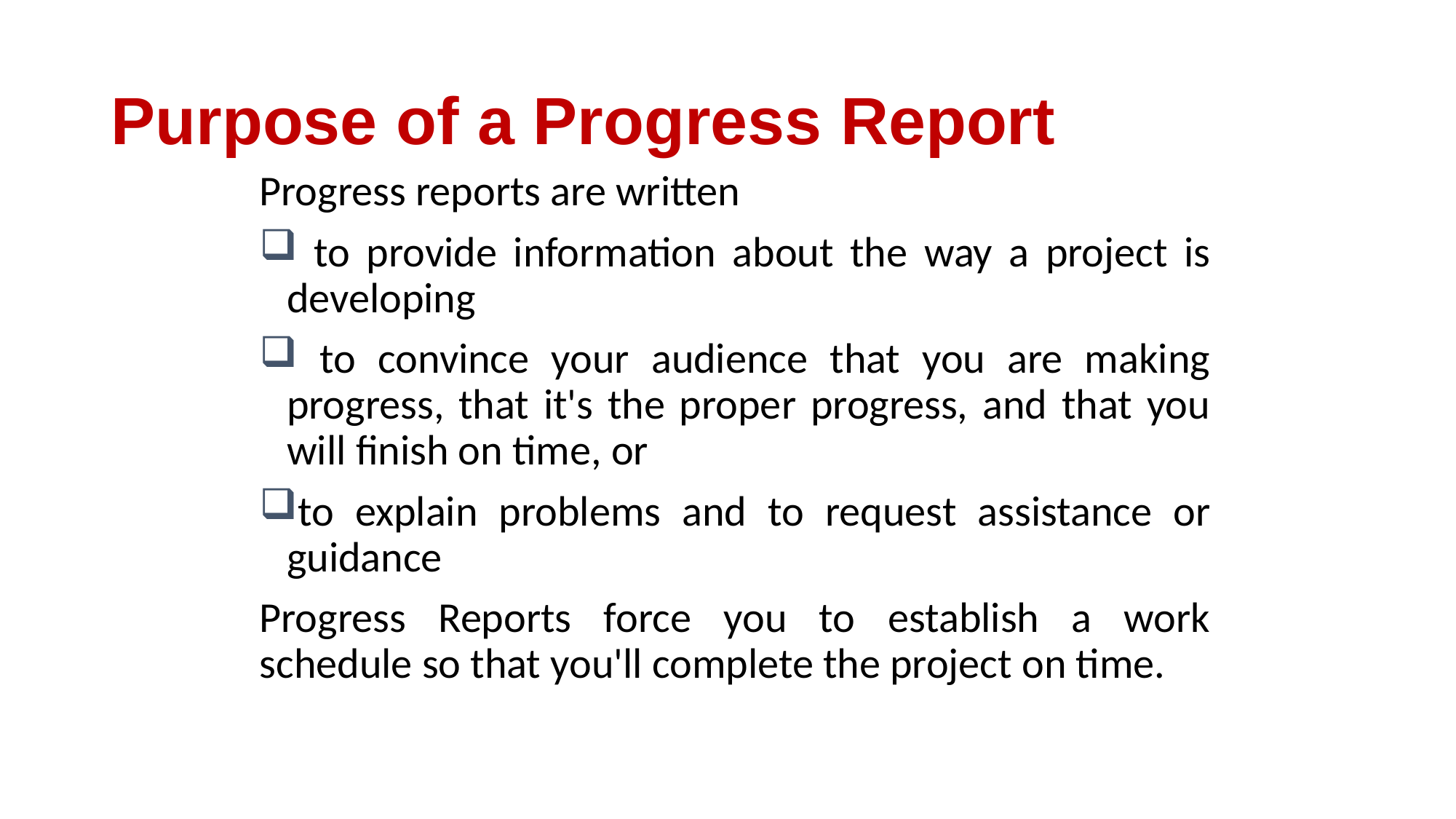

# Purpose of a Progress Report
Progress reports are written
 to provide information about the way a project is developing
 to convince your audience that you are making progress, that it's the proper progress, and that you will finish on time, or
to explain problems and to request assistance or guidance
Progress Reports force you to establish a work schedule so that you'll complete the project on time.